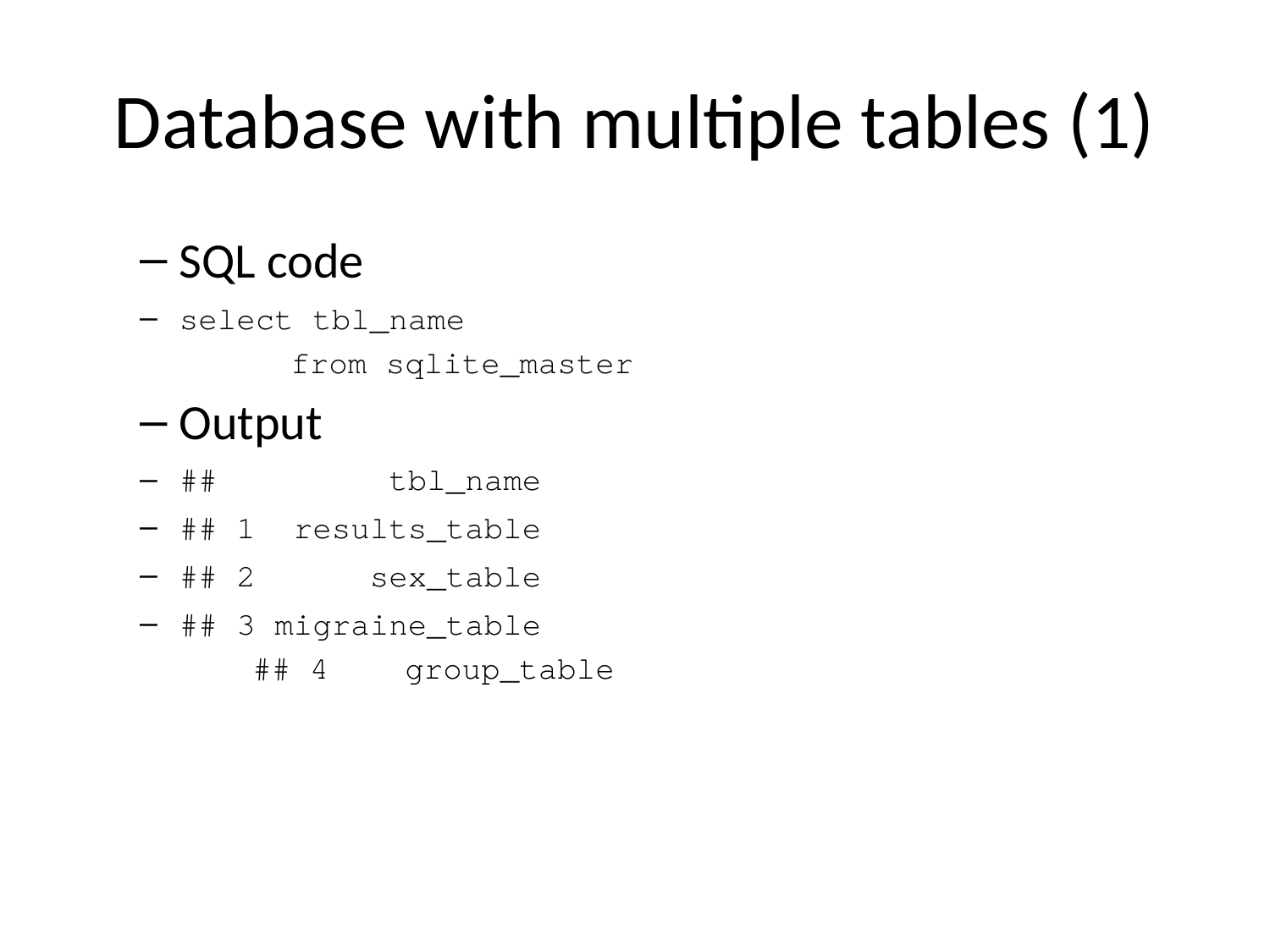

# Database with multiple tables (1)
SQL code
select tbl_name
  from sqlite_master
Output
##         tbl_name
## 1  results_table
## 2      sex_table
## 3 migraine_table
## 4    group_table